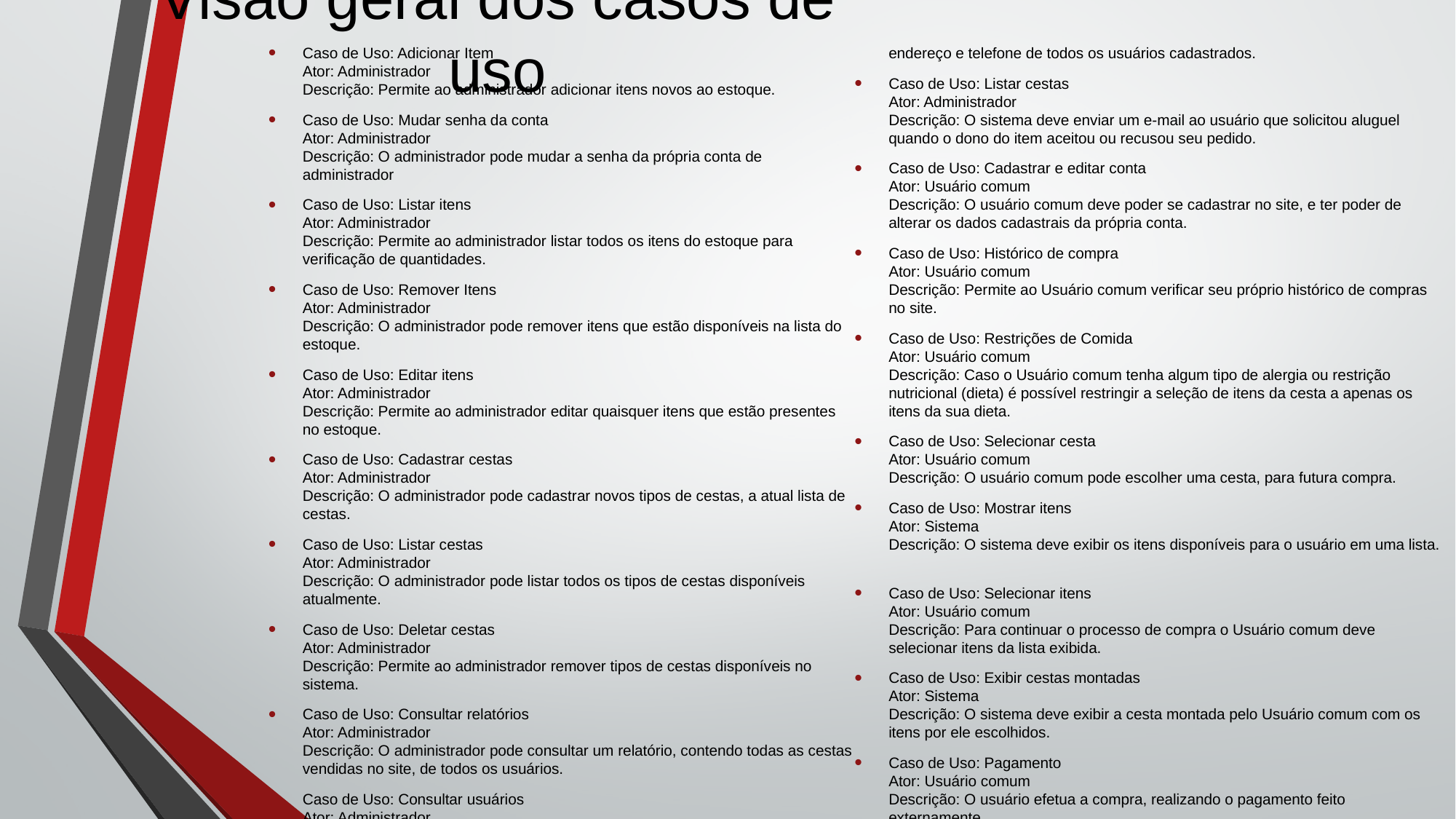

# Visão geral dos casos de uso
Caso de Uso: Adicionar Item
Ator: Administrador
Descrição: Permite ao administrador adicionar itens novos ao estoque.
Caso de Uso: Mudar senha da conta
Ator: Administrador
Descrição: O administrador pode mudar a senha da própria conta de administrador
Caso de Uso: Listar itens
Ator: Administrador
Descrição: Permite ao administrador listar todos os itens do estoque para verificação de quantidades.
Caso de Uso: Remover Itens
Ator: Administrador
Descrição: O administrador pode remover itens que estão disponíveis na lista do estoque.
Caso de Uso: Editar itens
Ator: Administrador
Descrição: Permite ao administrador editar quaisquer itens que estão presentes no estoque.
Caso de Uso: Cadastrar cestas
Ator: Administrador
Descrição: O administrador pode cadastrar novos tipos de cestas, a atual lista de cestas.
Caso de Uso: Listar cestas
Ator: Administrador
Descrição: O administrador pode listar todos os tipos de cestas disponíveis atualmente.
Caso de Uso: Deletar cestas
Ator: Administrador
Descrição: Permite ao administrador remover tipos de cestas disponíveis no sistema.
Caso de Uso: Consultar relatórios
Ator: Administrador
Descrição: O administrador pode consultar um relatório, contendo todas as cestas vendidas no site, de todos os usuários.
Caso de Uso: Consultar usuários
Ator: Administrador
Descrição: Permite ao administrador consultar dados como por exemplo nome, endereço e telefone de todos os usuários cadastrados.
Caso de Uso: Listar cestas
Ator: Administrador
Descrição: O sistema deve enviar um e-mail ao usuário que solicitou aluguel quando o dono do item aceitou ou recusou seu pedido.
Caso de Uso: Cadastrar e editar conta
Ator: Usuário comum
Descrição: O usuário comum deve poder se cadastrar no site, e ter poder de alterar os dados cadastrais da própria conta.
Caso de Uso: Histórico de compra
Ator: Usuário comum
Descrição: Permite ao Usuário comum verificar seu próprio histórico de compras no site.
Caso de Uso: Restrições de Comida
Ator: Usuário comum
Descrição: Caso o Usuário comum tenha algum tipo de alergia ou restrição nutricional (dieta) é possível restringir a seleção de itens da cesta a apenas os itens da sua dieta.
Caso de Uso: Selecionar cesta
Ator: Usuário comum
Descrição: O usuário comum pode escolher uma cesta, para futura compra.
Caso de Uso: Mostrar itens
Ator: Sistema
Descrição: O sistema deve exibir os itens disponíveis para o usuário em uma lista.
Caso de Uso: Selecionar itens
Ator: Usuário comum
Descrição: Para continuar o processo de compra o Usuário comum deve selecionar itens da lista exibida.
Caso de Uso: Exibir cestas montadas
Ator: Sistema
Descrição: O sistema deve exibir a cesta montada pelo Usuário comum com os itens por ele escolhidos.
Caso de Uso: Pagamento
Ator: Usuário comum
Descrição: O usuário efetua a compra, realizando o pagamento feito externamente.